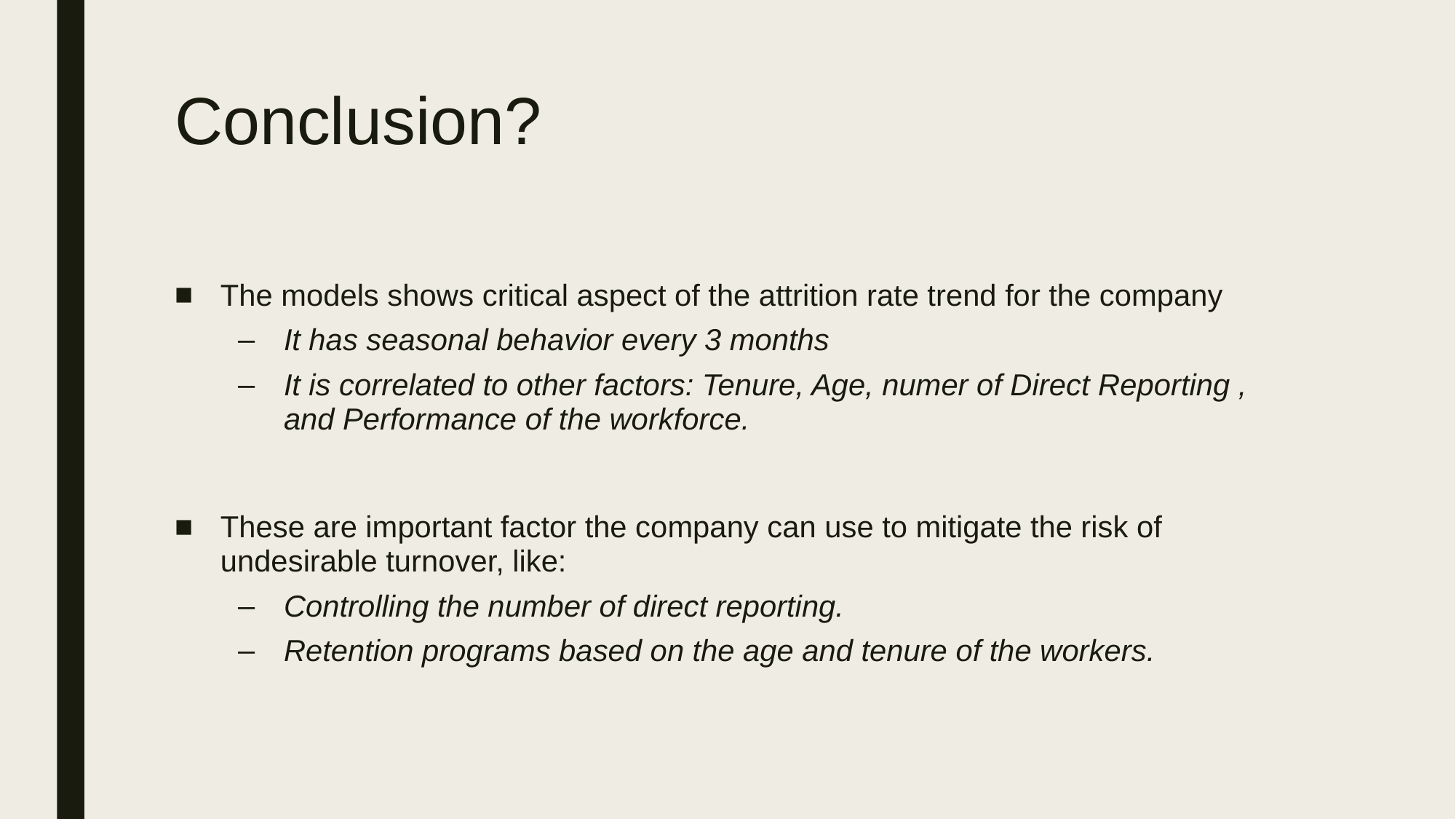

# Conclusion?
The models shows critical aspect of the attrition rate trend for the company
It has seasonal behavior every 3 months
It is correlated to other factors: Tenure, Age, numer of Direct Reporting , and Performance of the workforce.

These are important factor the company can use to mitigate the risk of undesirable turnover, like:
Controlling the number of direct reporting.
Retention programs based on the age and tenure of the workers.